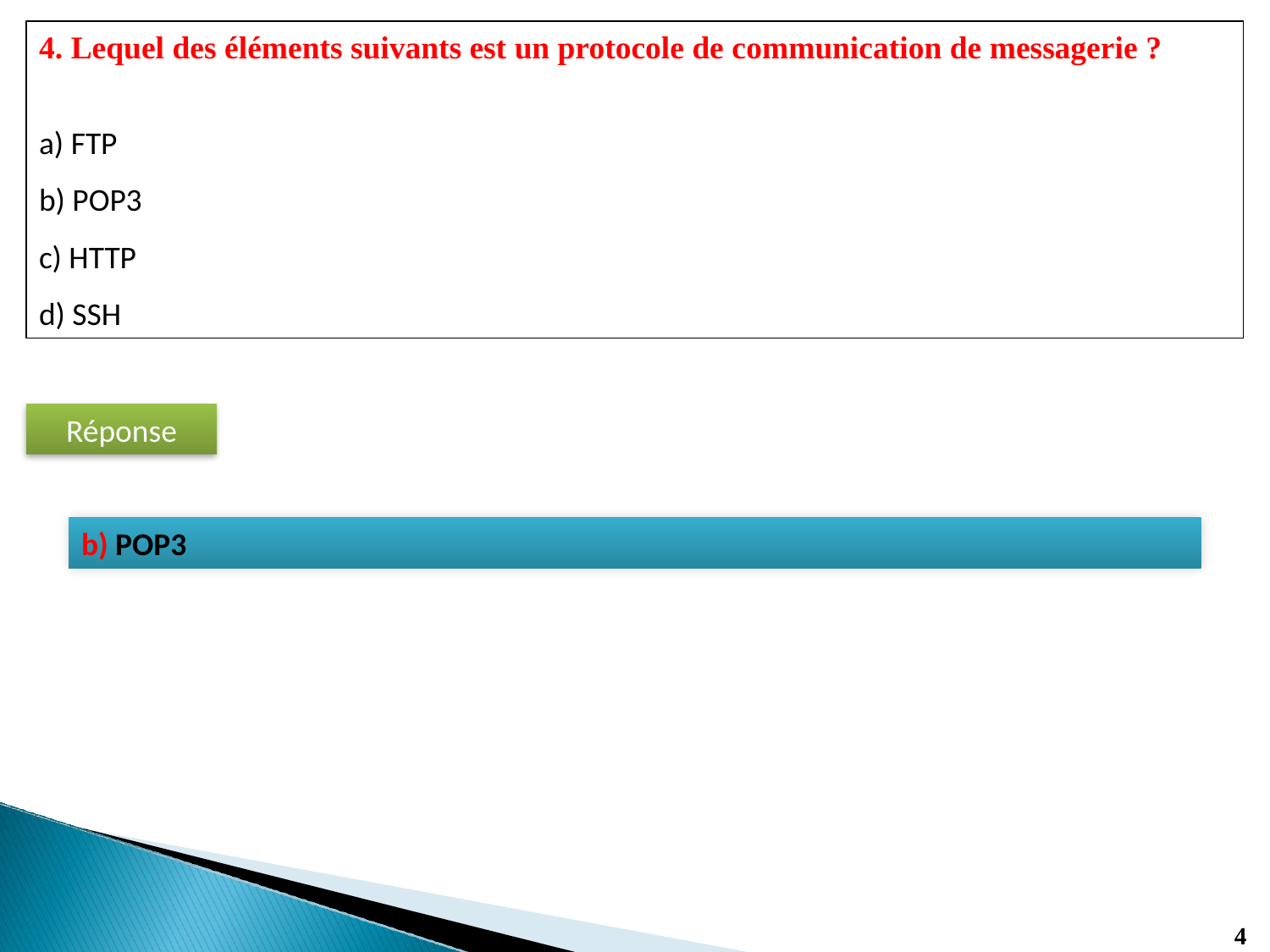

4. Lequel des éléments suivants est un protocole de communication de messagerie ?

a) FTP
b) POP3
c) HTTP
d) SSH
Réponse
b) POP3
4